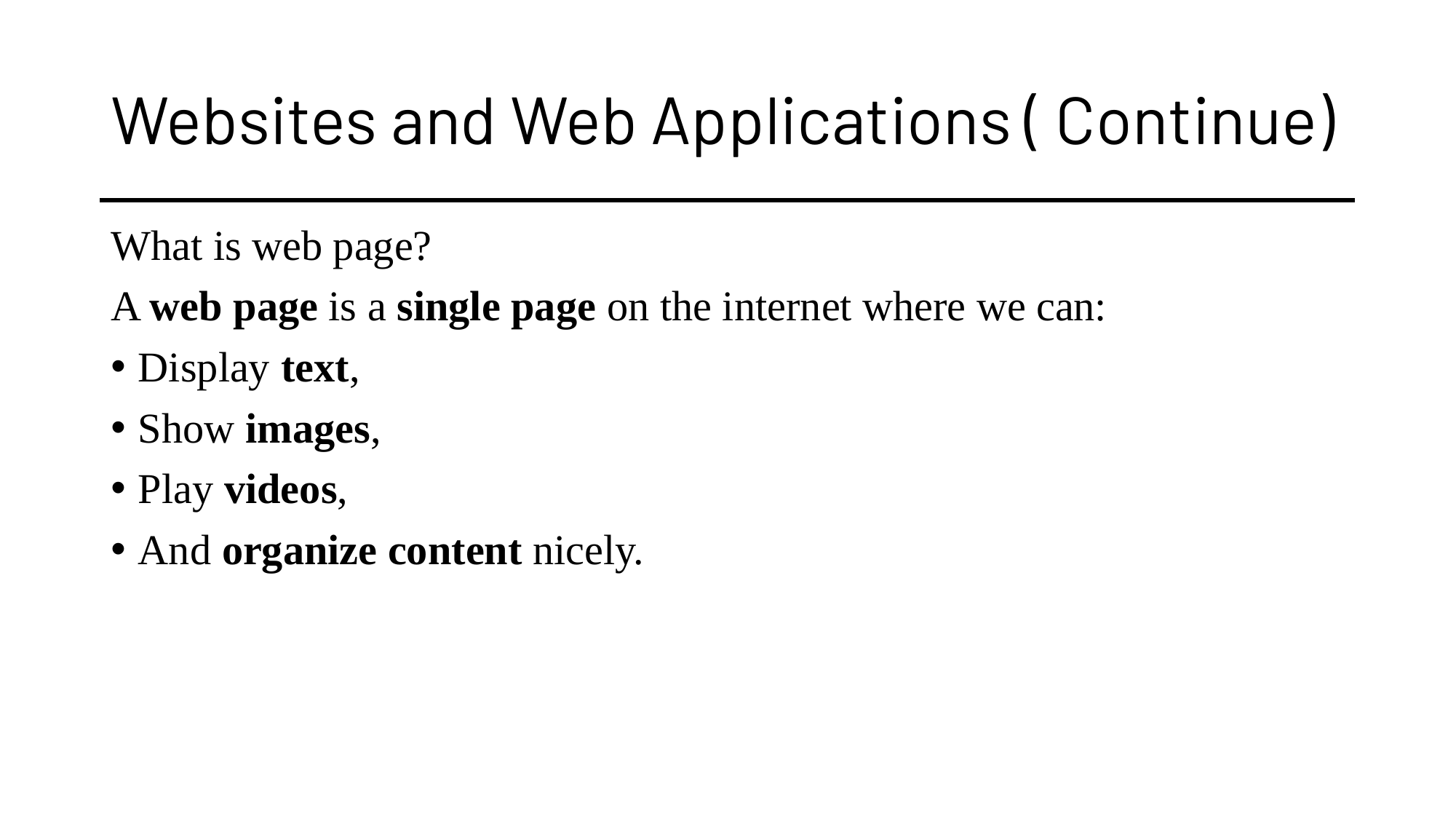

# Websites and Web Applications ( Continue)
What is web page?
A web page is a single page on the internet where we can:
Display text,
Show images,
Play videos,
And organize content nicely.